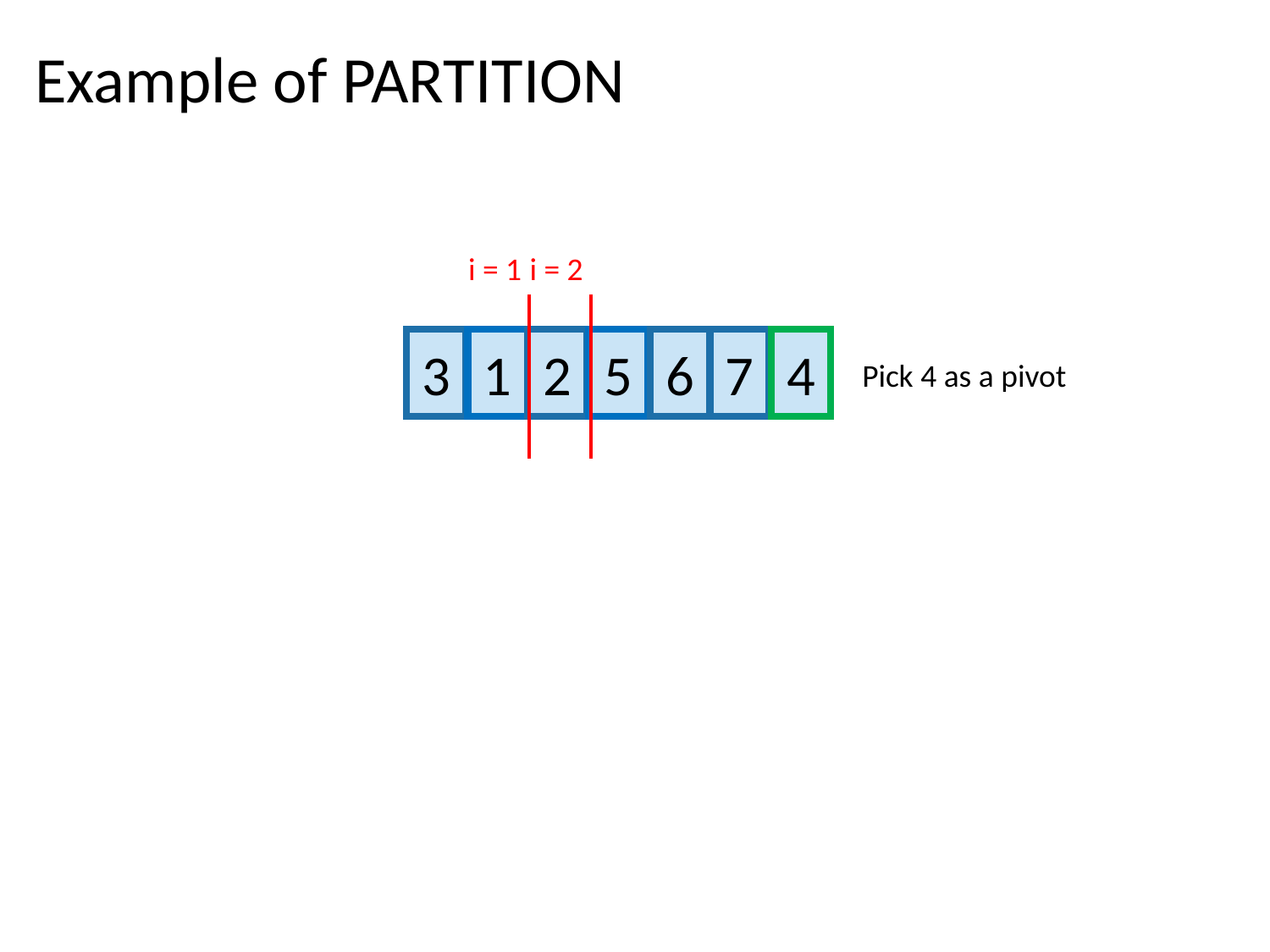

# Example of PARTITION
i = 1
i = 2
3
1
2
5
6
7
4
Pick 4 as a pivot